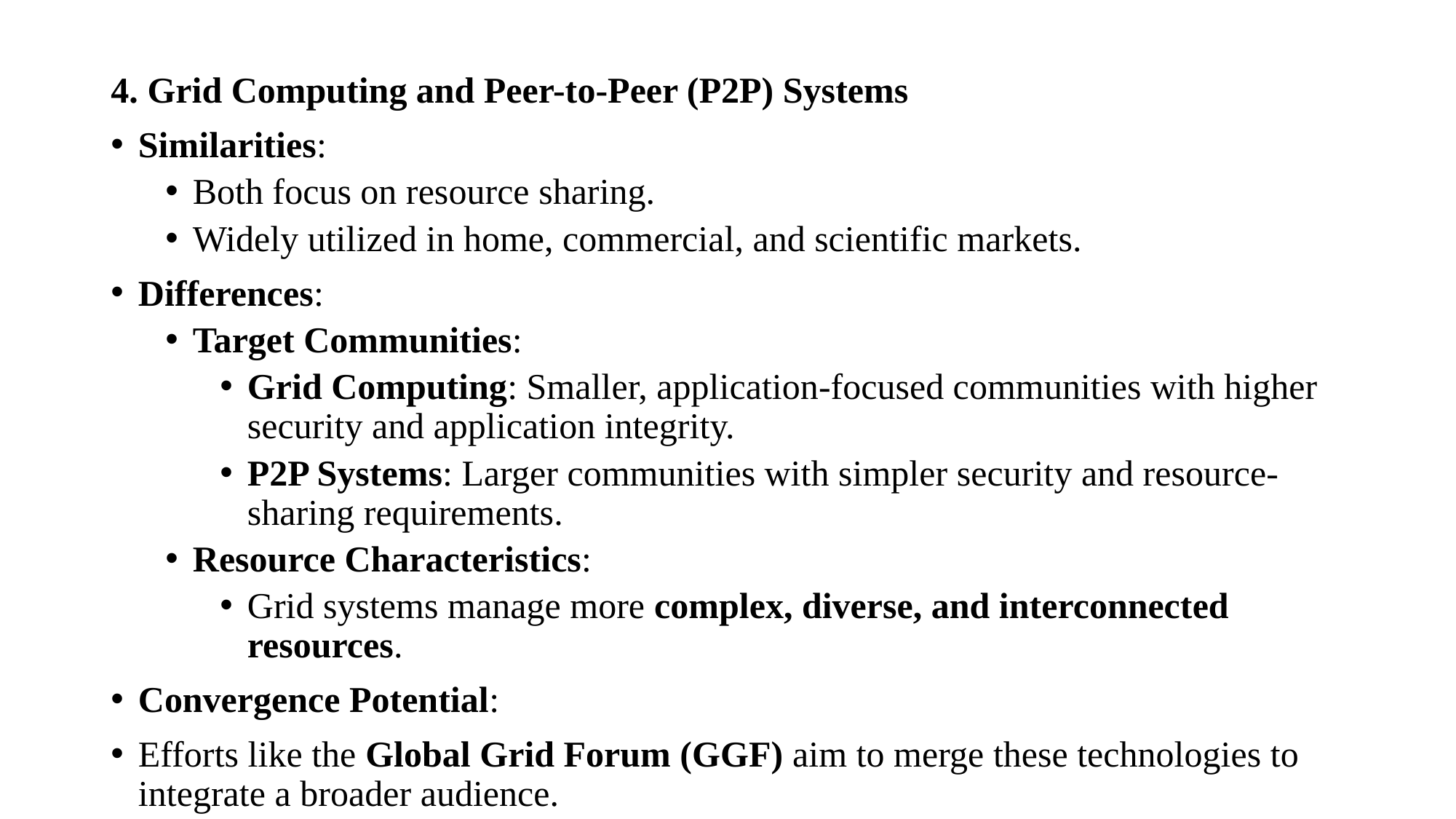

4. Grid Computing and Peer-to-Peer (P2P) Systems
Similarities:
Both focus on resource sharing.
Widely utilized in home, commercial, and scientific markets.
Differences:
Target Communities:
Grid Computing: Smaller, application-focused communities with higher security and application integrity.
P2P Systems: Larger communities with simpler security and resource-sharing requirements.
Resource Characteristics:
Grid systems manage more complex, diverse, and interconnected resources.
Convergence Potential:
Efforts like the Global Grid Forum (GGF) aim to merge these technologies to integrate a broader audience.